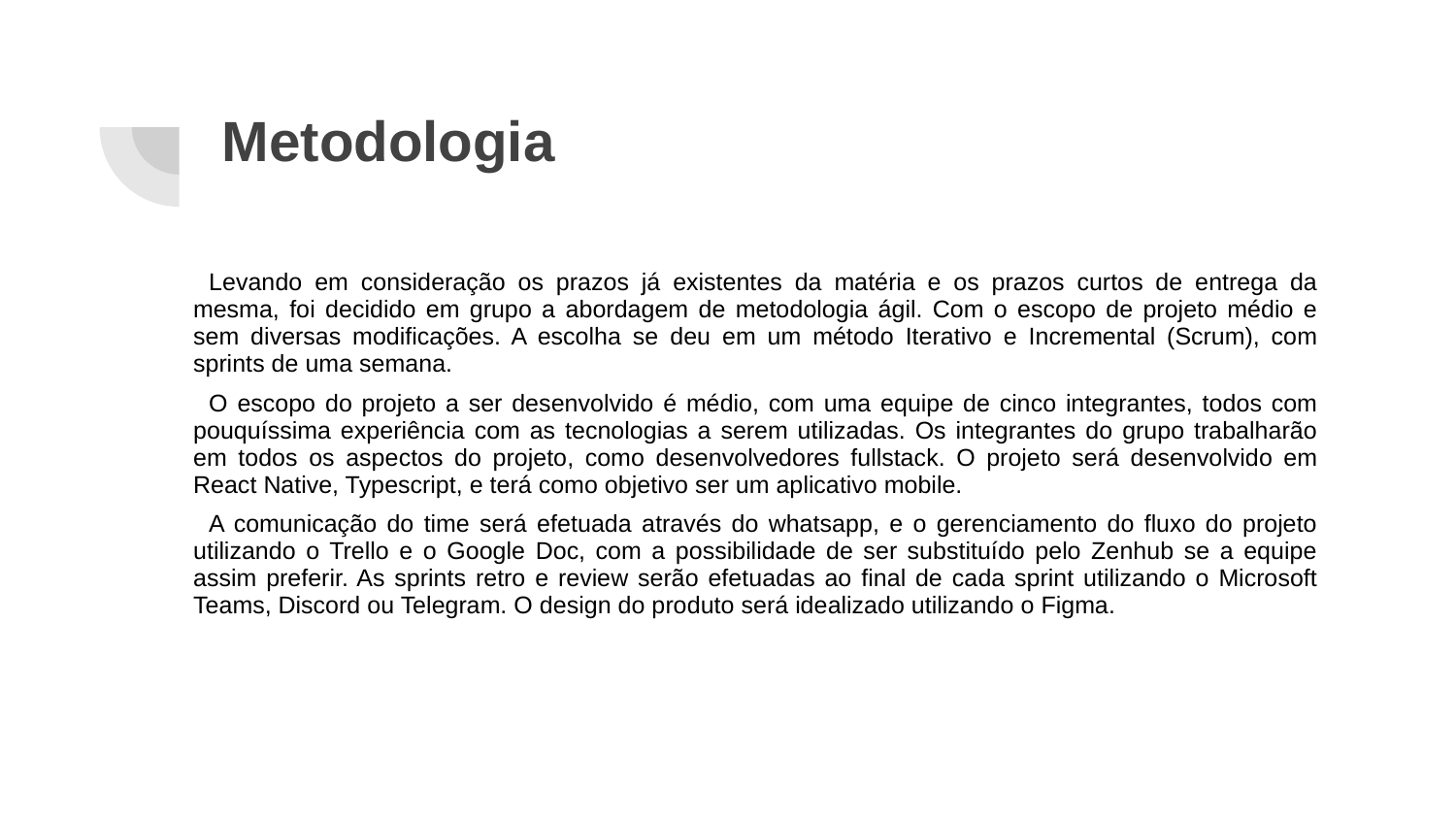

# Metodologia
Levando em consideração os prazos já existentes da matéria e os prazos curtos de entrega da mesma, foi decidido em grupo a abordagem de metodologia ágil. Com o escopo de projeto médio e sem diversas modificações. A escolha se deu em um método Iterativo e Incremental (Scrum), com sprints de uma semana.
O escopo do projeto a ser desenvolvido é médio, com uma equipe de cinco integrantes, todos com pouquíssima experiência com as tecnologias a serem utilizadas. Os integrantes do grupo trabalharão em todos os aspectos do projeto, como desenvolvedores fullstack. O projeto será desenvolvido em React Native, Typescript, e terá como objetivo ser um aplicativo mobile.
A comunicação do time será efetuada através do whatsapp, e o gerenciamento do fluxo do projeto utilizando o Trello e o Google Doc, com a possibilidade de ser substituído pelo Zenhub se a equipe assim preferir. As sprints retro e review serão efetuadas ao final de cada sprint utilizando o Microsoft Teams, Discord ou Telegram. O design do produto será idealizado utilizando o Figma.